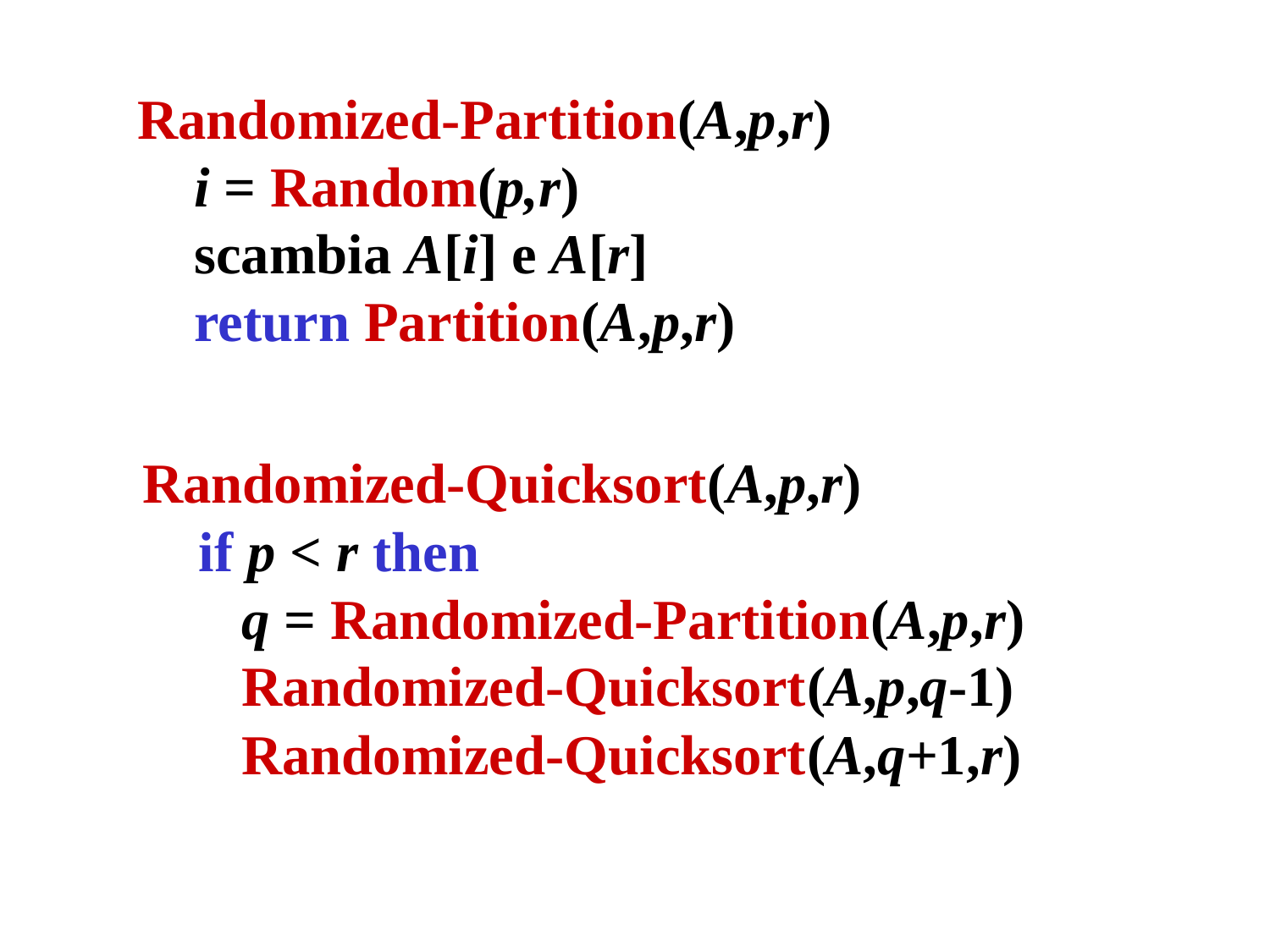

Randomized-Partition(A,p,r)
    i = Random(p,r)
    scambia A[i] e A[r]
    return Partition(A,p,r)
Randomized-Quicksort(A,p,r)
    if p < r then
       q = Randomized-Partition(A,p,r)
       Randomized-Quicksort(A,p,q-1)
       Randomized-Quicksort(A,q+1,r)